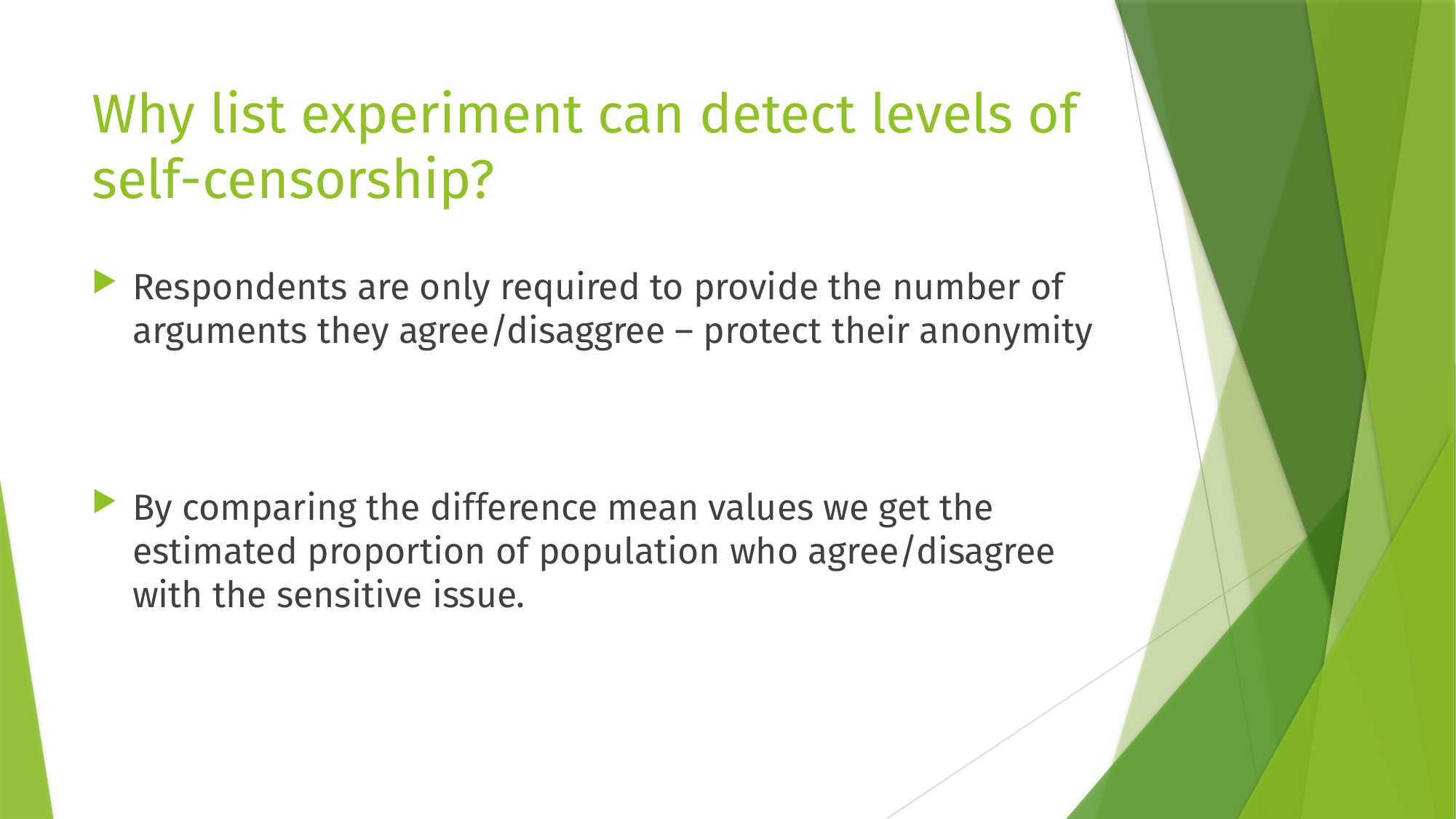

# Why list experiment can detect levels of self-censorship?
Respondents are only required to provide the number of arguments they agree/disaggree – protect their anonymity

By comparing the diﬀerence mean values we get the estimated proportion of population who agree/disagree with the sensitive issue.